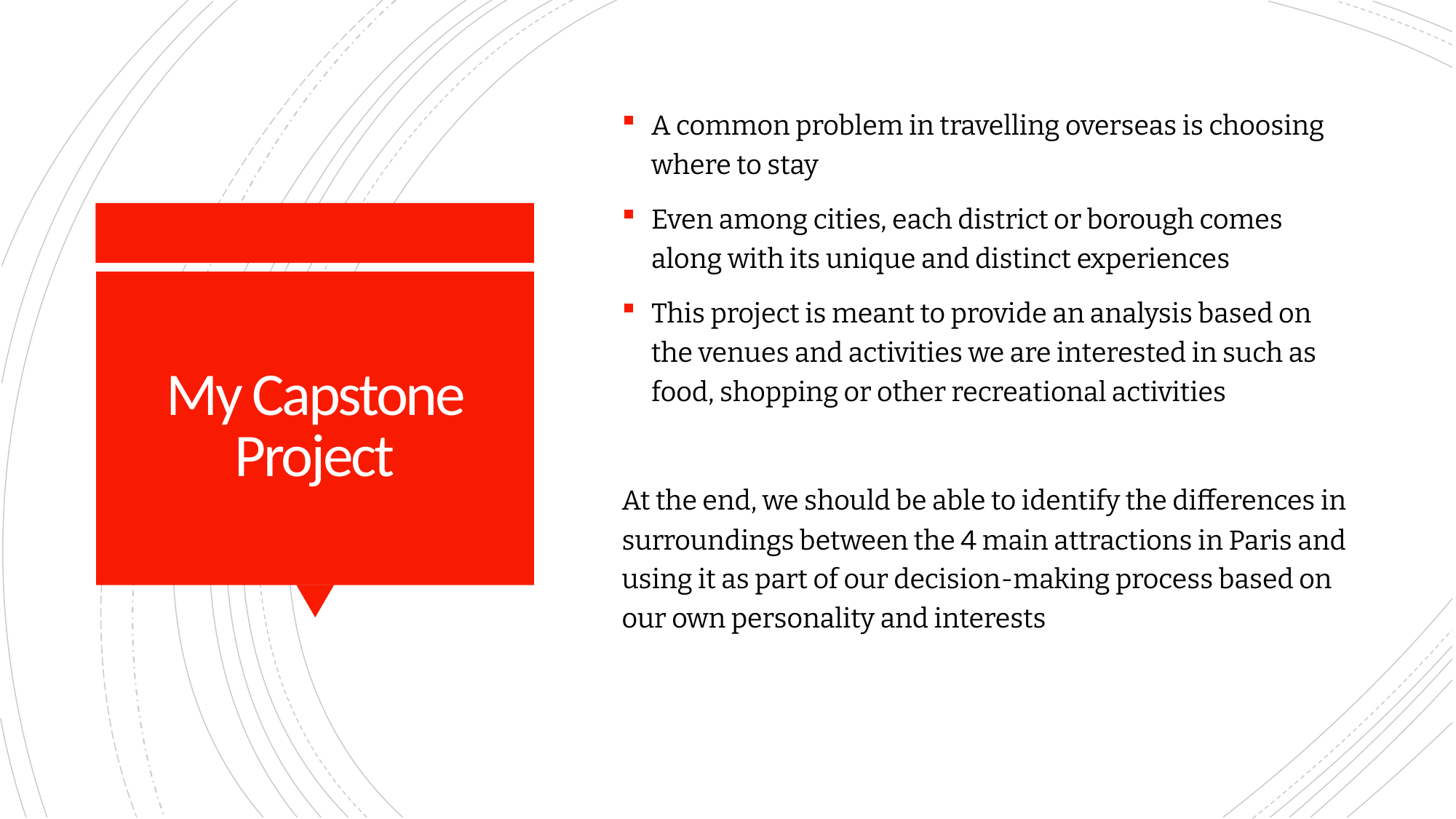

A common problem in travelling overseas is choosing where to stay
Even among cities, each district or borough comes along with its unique and distinct experiences
This project is meant to provide an analysis based on the venues and activities we are interested in such as food, shopping or other recreational activities

At the end, we should be able to identify the differences in surroundings between the 4 main attractions in Paris and using it as part of our decision-making process based on our own personality and interests
# My Capstone Project